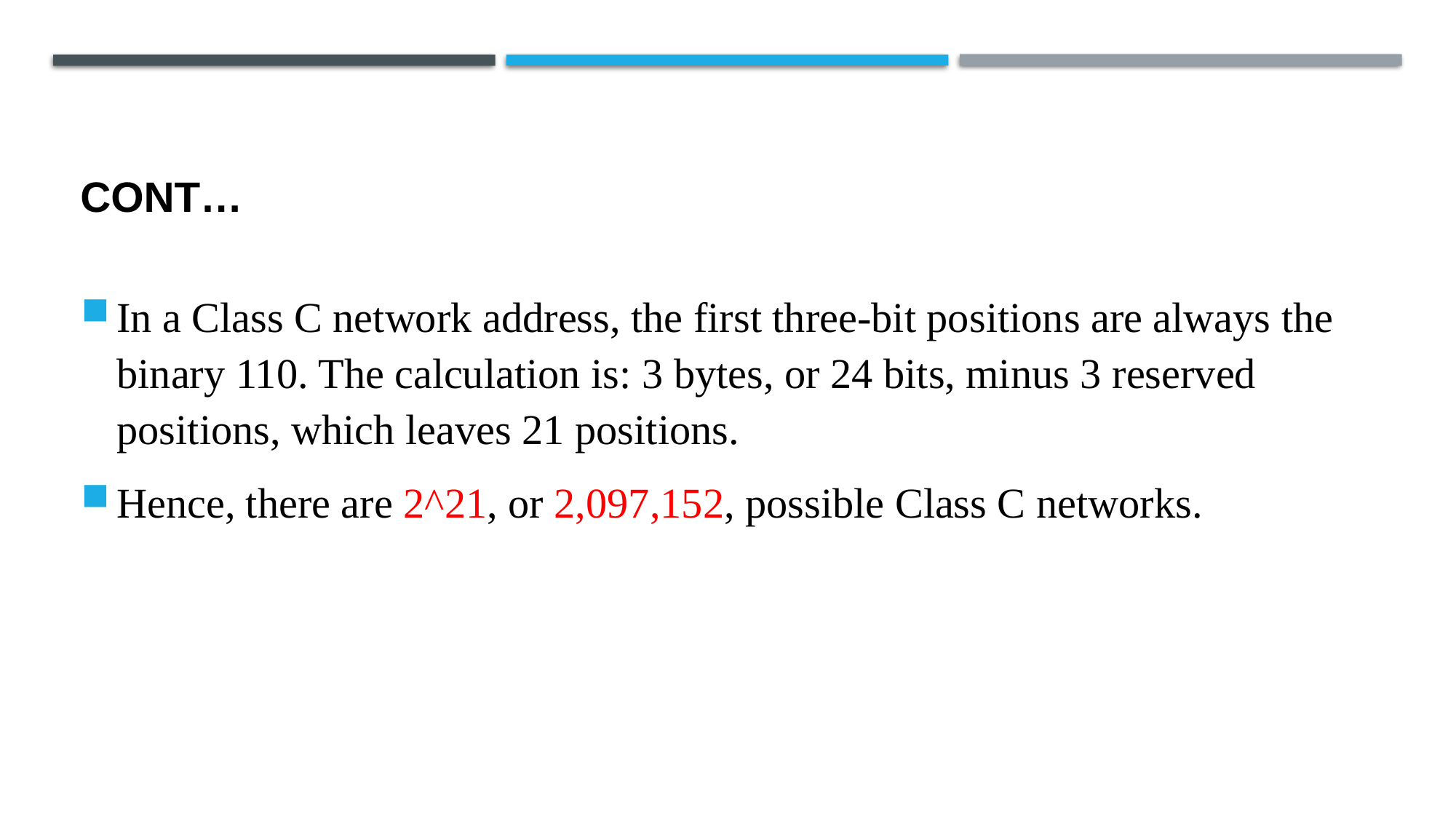

# CONT…
In a Class C network address, the first three-bit positions are always the binary 110. The calculation is: 3 bytes, or 24 bits, minus 3 reserved positions, which leaves 21 positions.
Hence, there are 2^21, or 2,097,152, possible Class C networks.